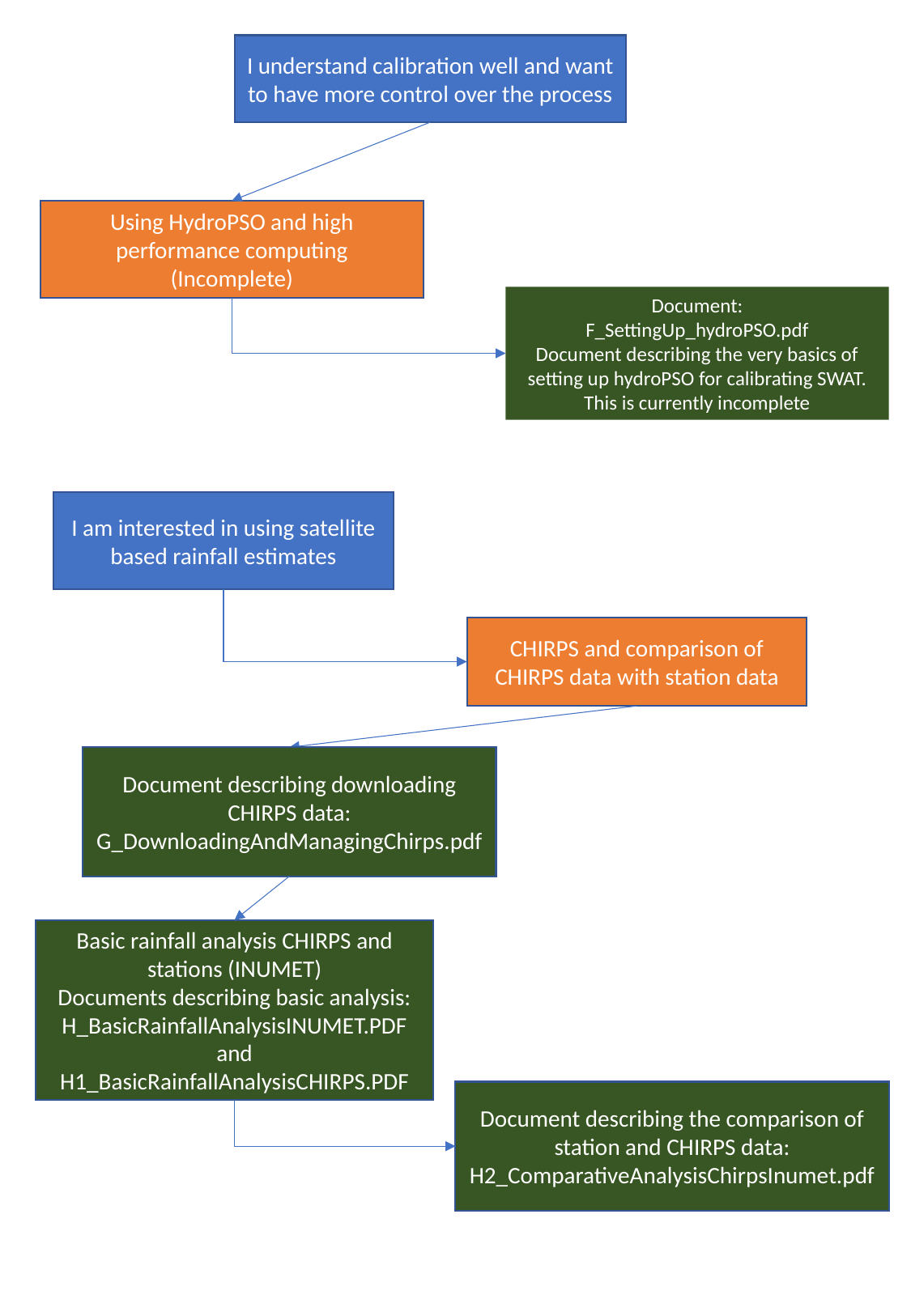

I understand calibration well and want to have more control over the process
Using HydroPSO and high performance computing
(Incomplete)
Document:
F_SettingUp_hydroPSO.pdf
Document describing the very basics of setting up hydroPSO for calibrating SWAT. This is currently incomplete
I am interested in using satellite based rainfall estimates
CHIRPS and comparison of CHIRPS data with station data
Document describing downloading CHIRPS data: G_DownloadingAndManagingChirps.pdf
Basic rainfall analysis CHIRPS and stations (INUMET)
Documents describing basic analysis: H_BasicRainfallAnalysisINUMET.PDF and H1_BasicRainfallAnalysisCHIRPS.PDF
Document describing the comparison of station and CHIRPS data: H2_ComparativeAnalysisChirpsInumet.pdf